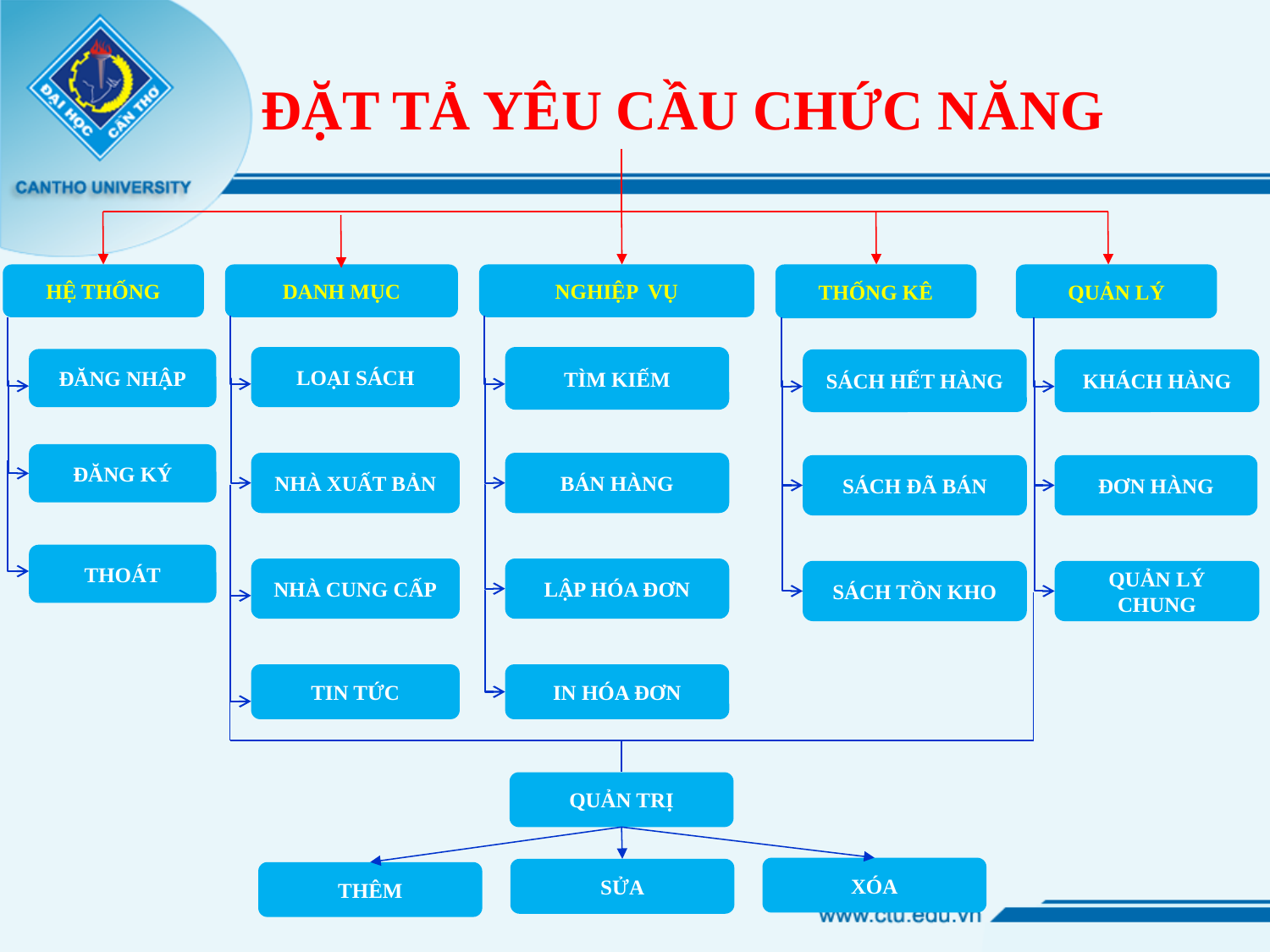

# ĐẶT TẢ YÊU CẦU CHỨC NĂNG
HỆ THỐNG
DANH MỤC
NGHIỆP  VỤ
THỐNG KÊ
QUẢN LÝ
LOẠI SÁCH
TÌM KIẾM
ĐĂNG NHẬP
SÁCH HẾT HÀNG
KHÁCH HÀNG
ĐĂNG KÝ
NHÀ XUẤT BẢN
BÁN HÀNG
SÁCH ĐÃ BÁN
ĐƠN HÀNG
THOÁT
NHÀ CUNG CẤP
LẬP HÓA ĐƠN
SÁCH TỒN KHO
QUẢN LÝ CHUNG
TIN TỨC
IN HÓA ĐƠN
QUẢN TRỊ
XÓA
SỬA
THÊM